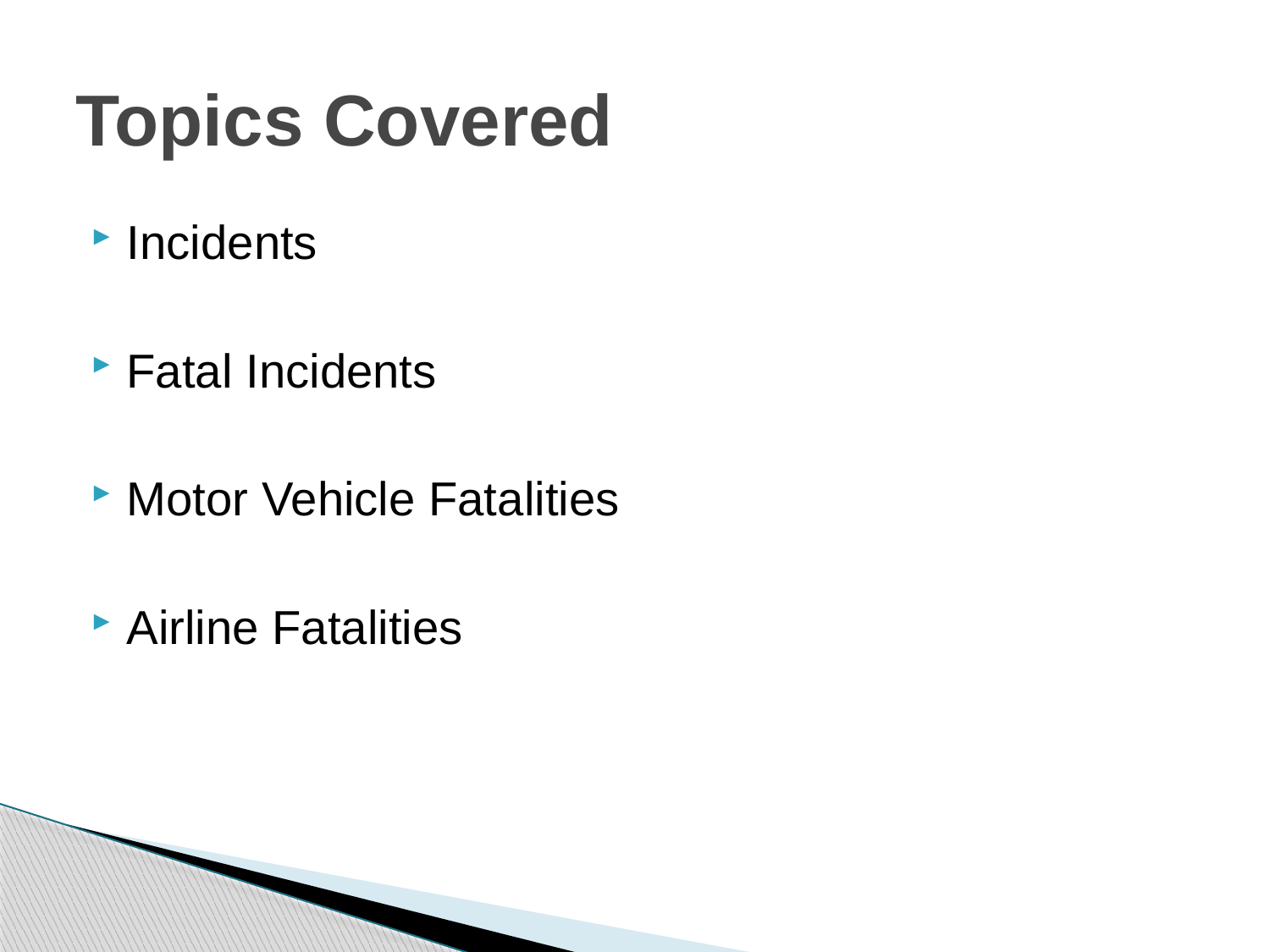

# Topics Covered
Incidents

Fatal Incidents

Motor Vehicle Fatalities

Airline Fatalities